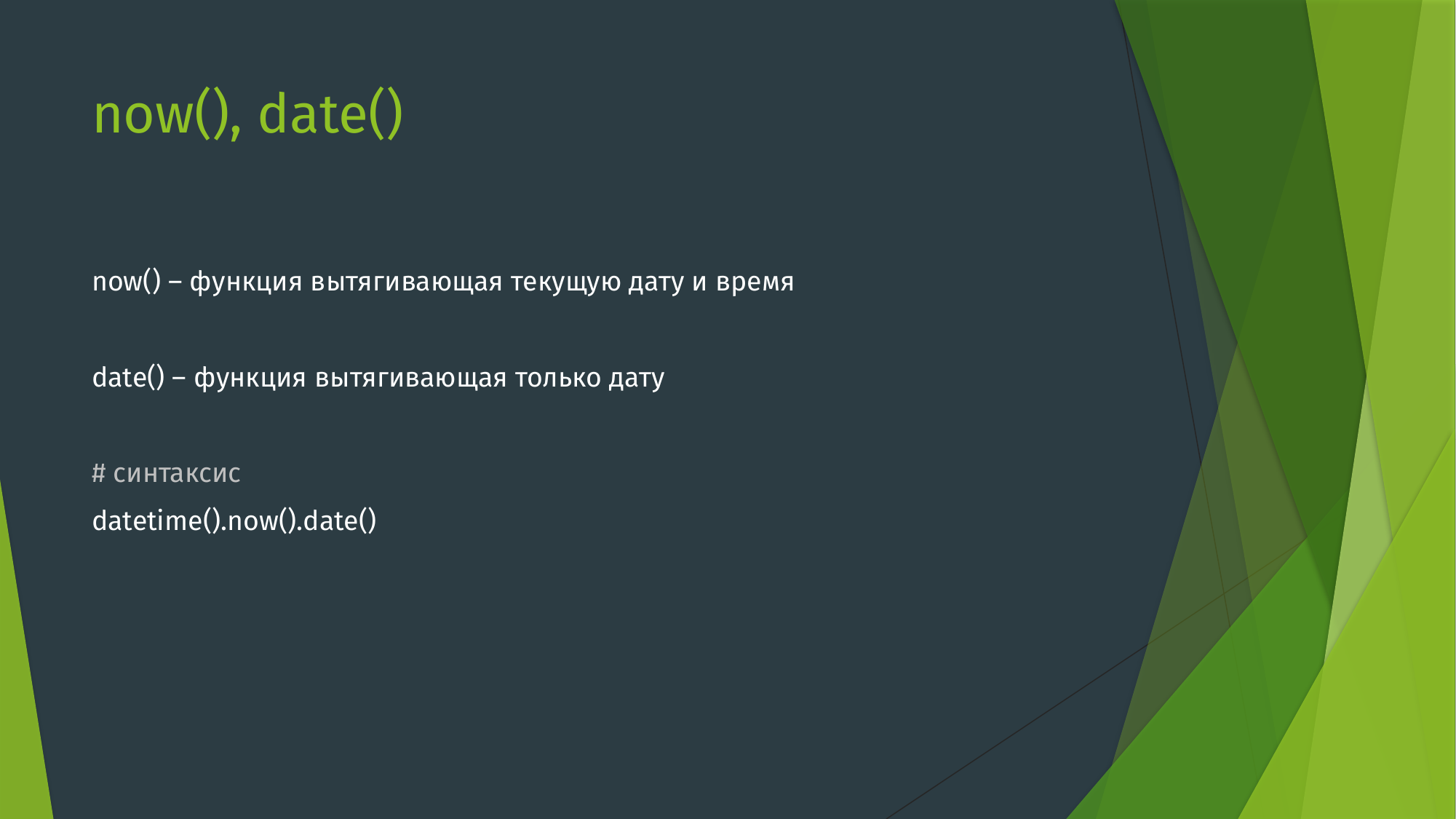

# now(), date()
now() – функция вытягивающая текущую дату и время

date() – функция вытягивающая только дату

# синтаксис
datetime().now().date()